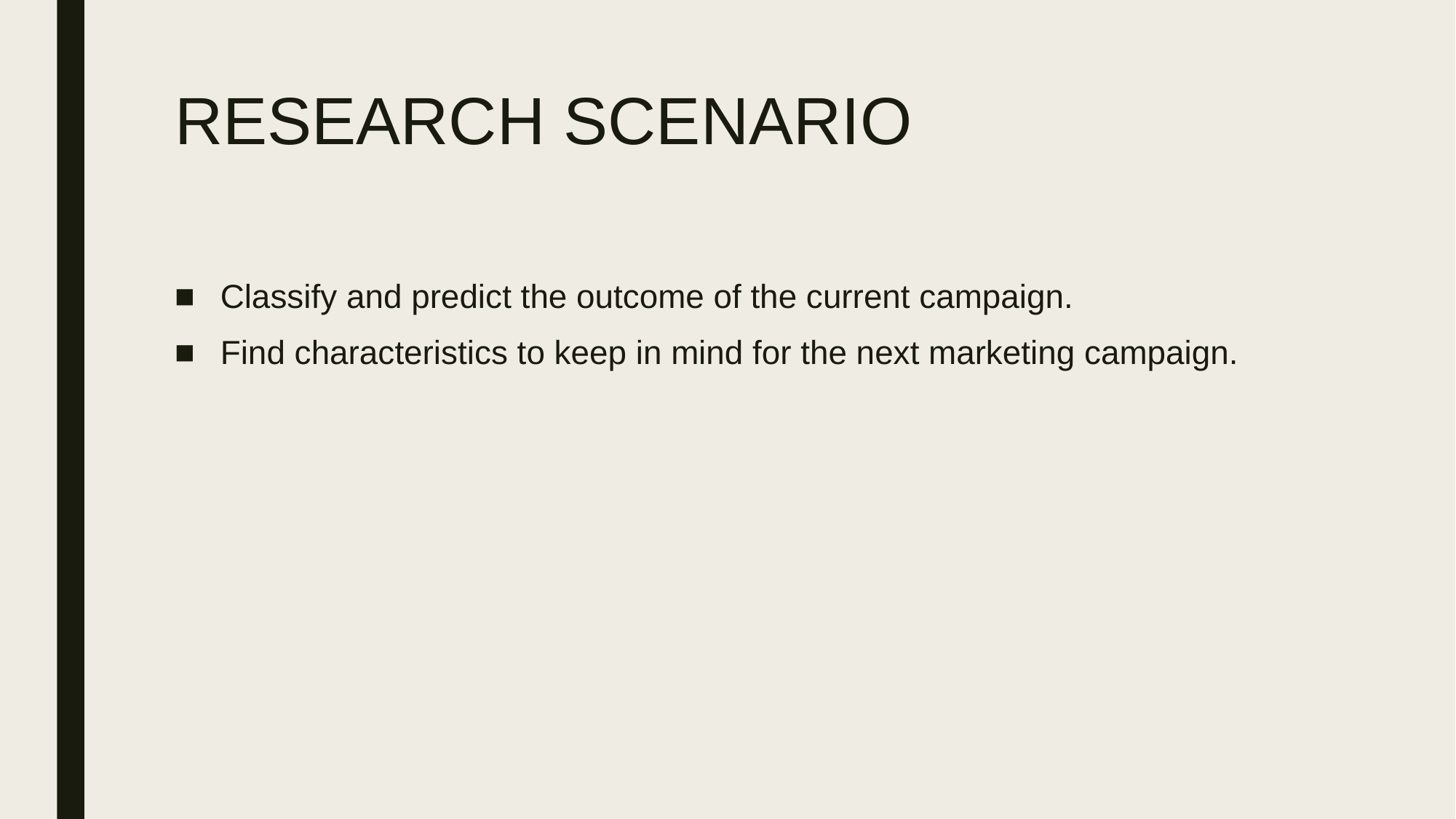

# RESEARCH SCENARIO
Classify and predict the outcome of the current campaign.
Find characteristics to keep in mind for the next marketing campaign.